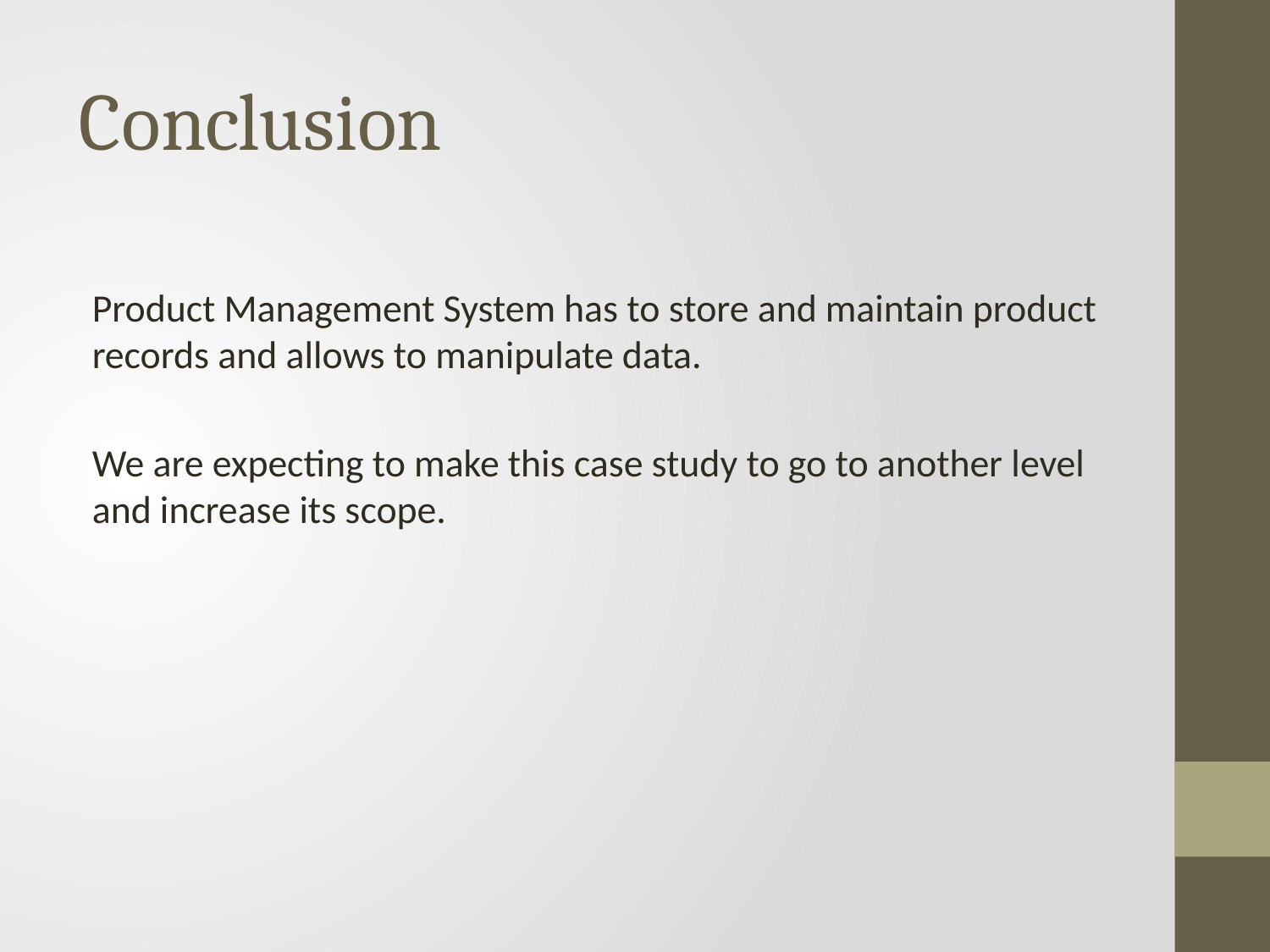

# Conclusion

Product Management System has to store and maintain product records and allows to manipulate data.

We are expecting to make this case study to go to another level and increase its scope.